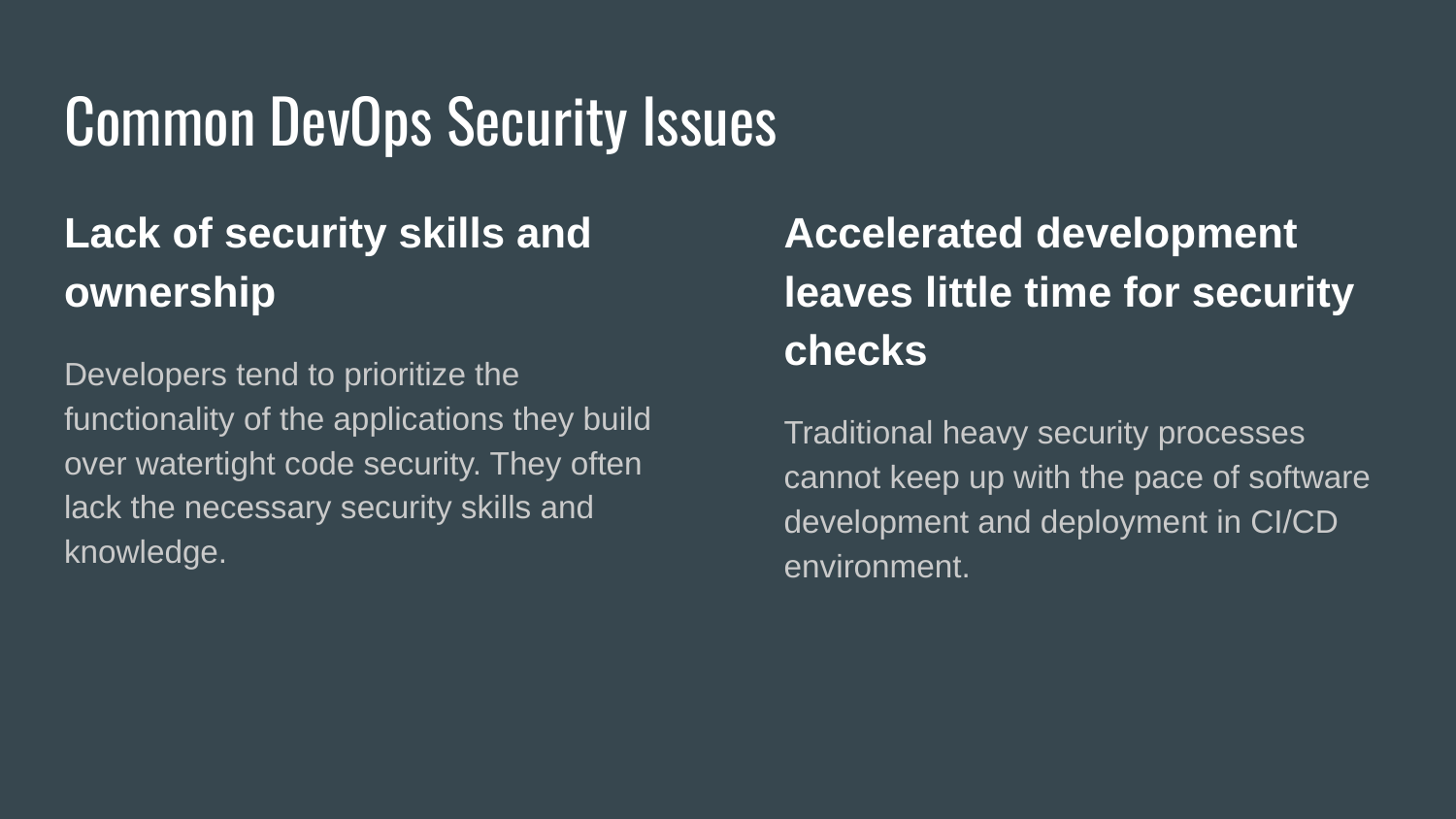

# Common DevOps Security Issues

Lack of security skills and ownership
Developers tend to prioritize the functionality of the applications they build over watertight code security. They often lack the necessary security skills and knowledge.
Accelerated development leaves little time for security checks
Traditional heavy security processes cannot keep up with the pace of software development and deployment in CI/CD environment.